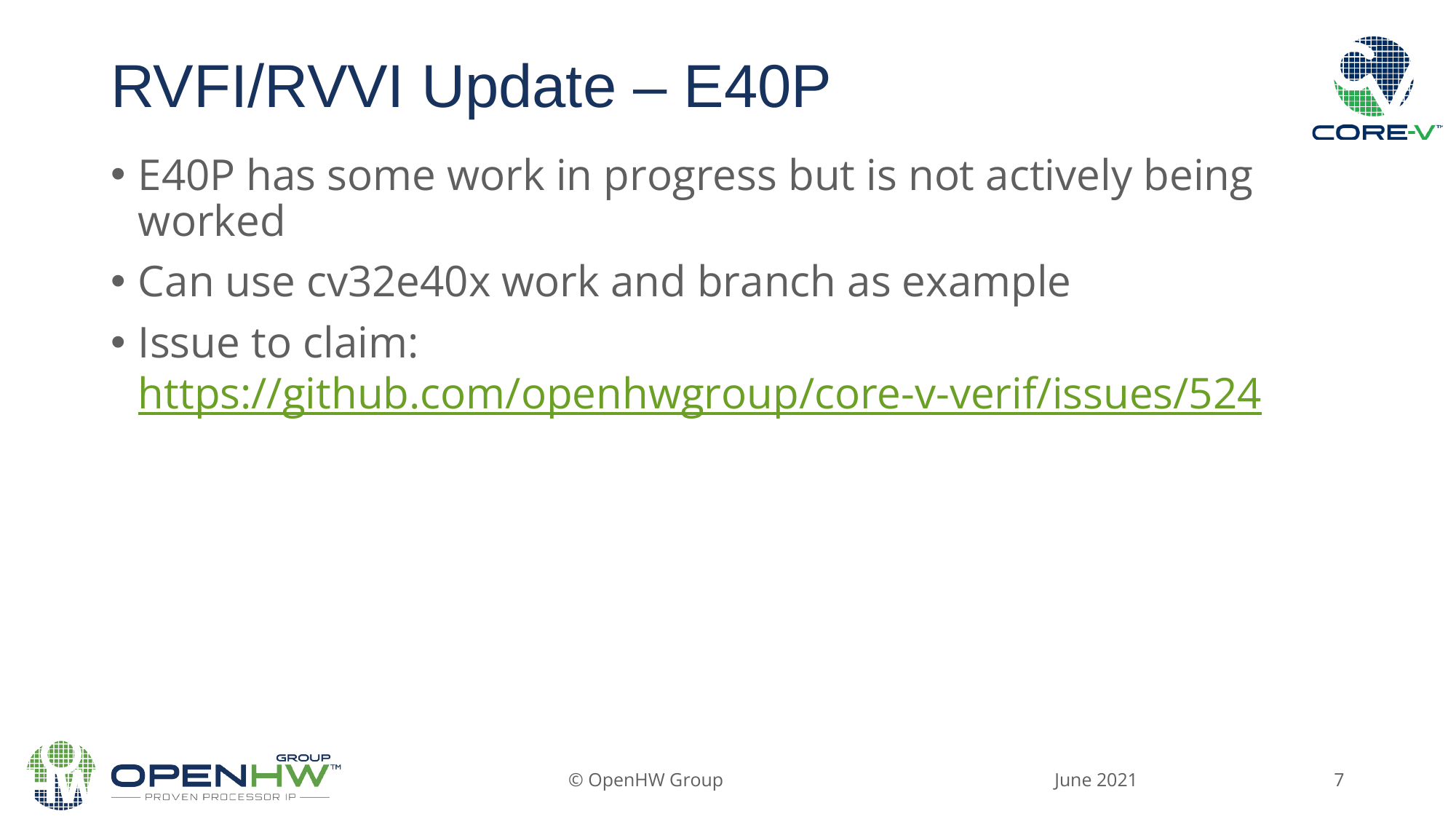

# RVFI/RVVI Update – E40P
E40P has some work in progress but is not actively being worked
Can use cv32e40x work and branch as example
Issue to claim: https://github.com/openhwgroup/core-v-verif/issues/524

June 2021
© OpenHW Group
7